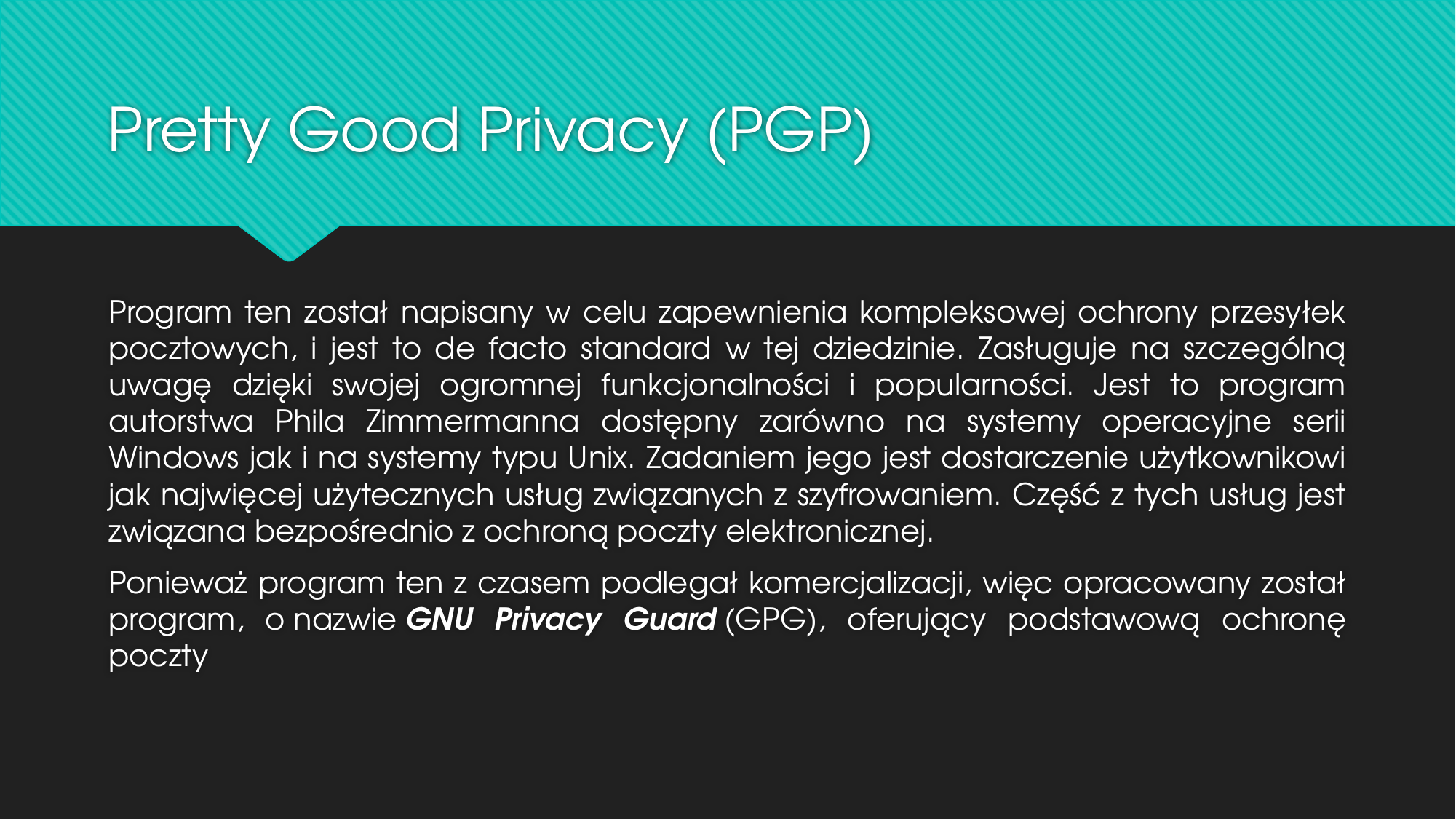

# Pretty Good Privacy (PGP)
Program ten został napisany w celu zapewnienia kompleksowej ochrony przesyłek pocztowych, i jest to de facto standard w tej dziedzinie. Zasługuje na szczególną uwagę dzięki swojej ogromnej funkcjonalności i popularności. Jest to program autorstwa Phila Zimmermanna dostępny zarówno na systemy operacyjne serii Windows jak i na systemy typu Unix. Zadaniem jego jest dostarczenie użytkownikowi jak najwięcej użytecznych usług związanych z szyfrowaniem. Część z tych usług jest związana bezpośrednio z ochroną poczty elektronicznej.
Ponieważ program ten z czasem podlegał komercjalizacji, więc opracowany został program, o nazwie GNU Privacy Guard (GPG), oferujący podstawową ochronę poczty